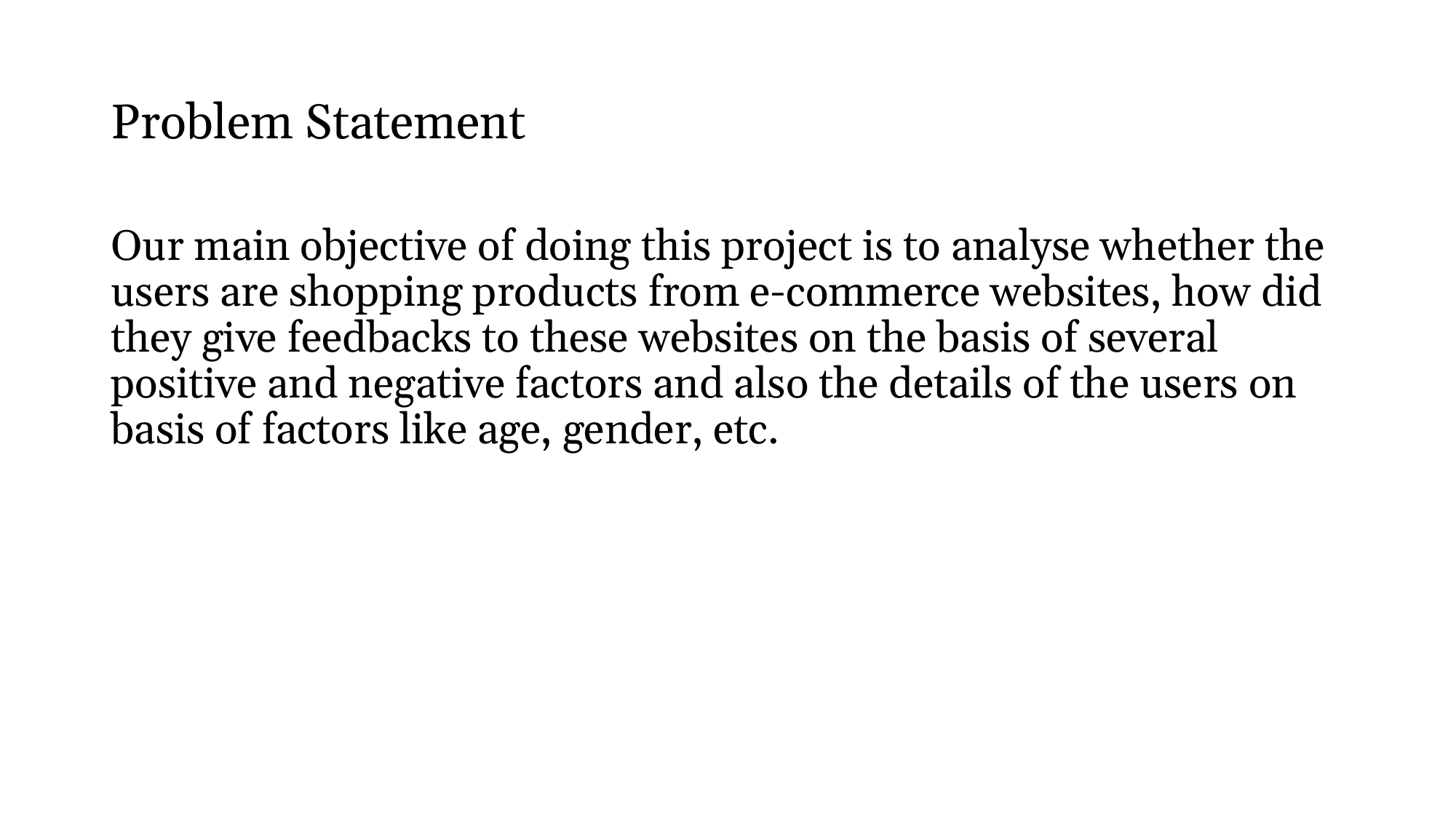

# Problem Statement
Our main objective of doing this project is to analyse whether the users are shopping products from e-commerce websites, how did they give feedbacks to these websites on the basis of several positive and negative factors and also the details of the users on basis of factors like age, gender, etc.